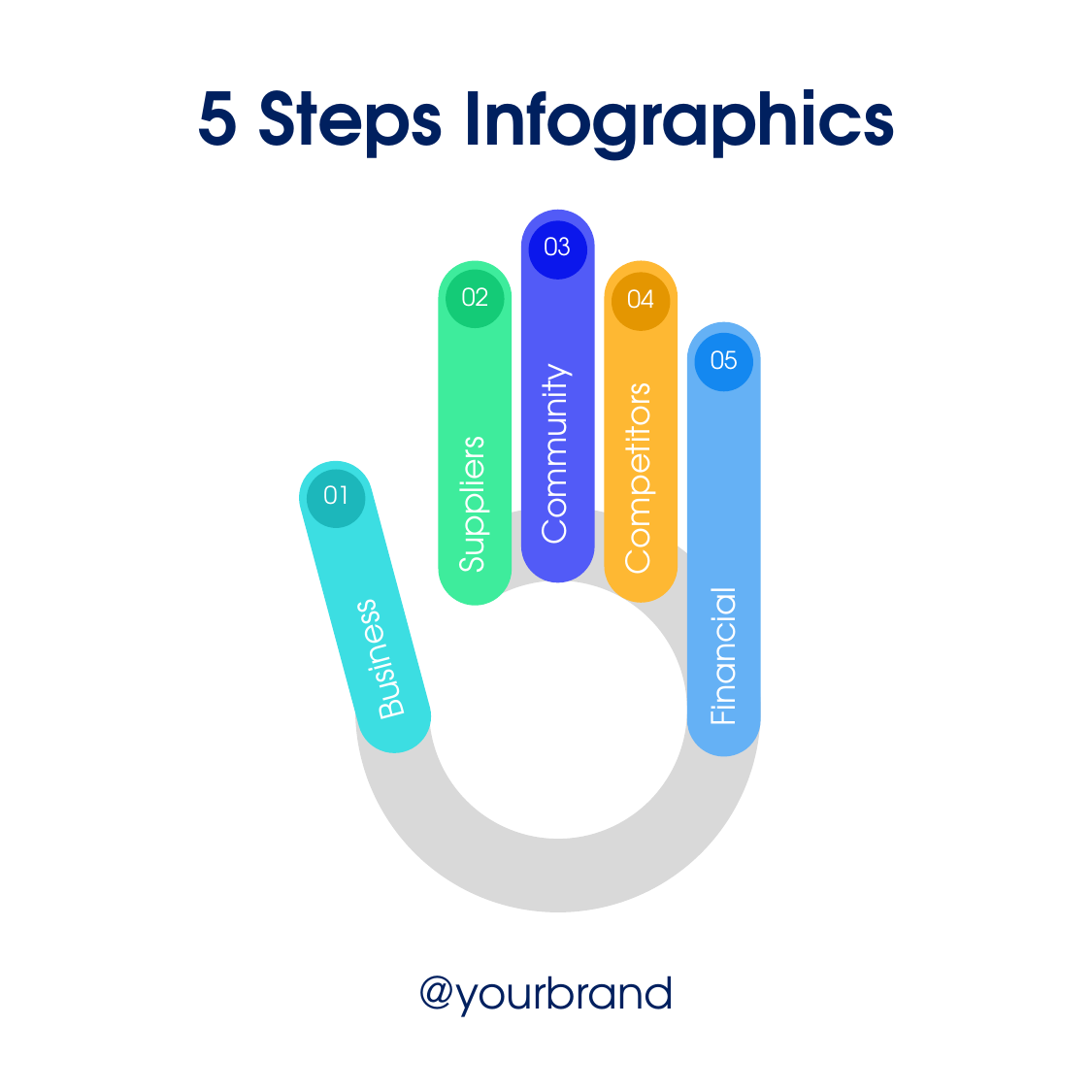

5 Steps Infographics

03

02

04

05
Community
Competitors
Suppliers

01

Financial
Business
@yourbrand